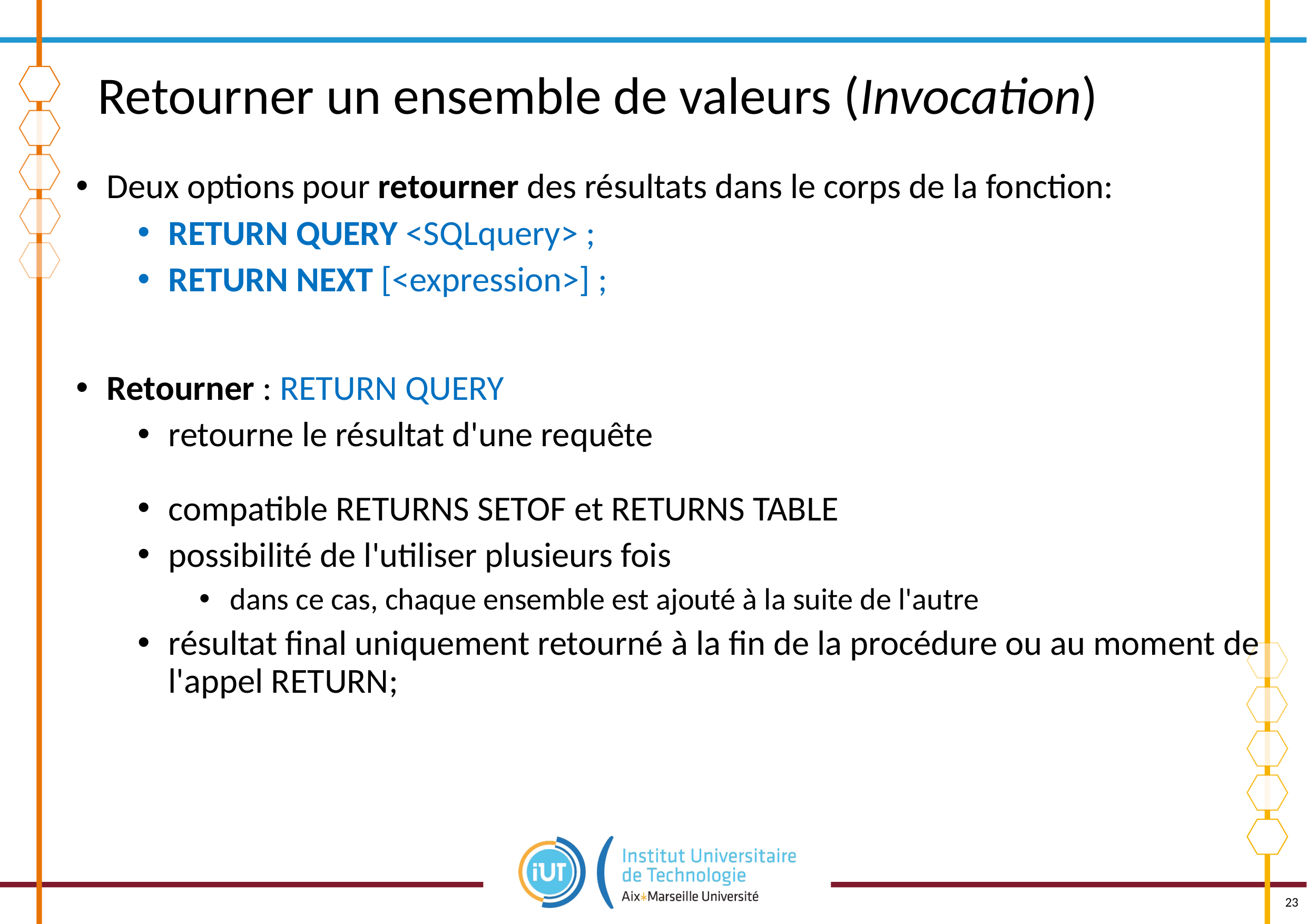

# Retourner un ensemble de valeurs (Invocation)
Deux options pour retourner des résultats dans le corps de la fonction:
RETURN QUERY <SQLquery> ;
RETURN NEXT [<expression>] ;

Retourner : RETURN QUERY
retourne le résultat d'une requête

compatible RETURNS SETOF et RETURNS TABLE
possibilité de l'utiliser plusieurs fois
dans ce cas, chaque ensemble est ajouté à la suite de l'autre
résultat final uniquement retourné à la fin de la procédure ou au moment de l'appel RETURN;

23